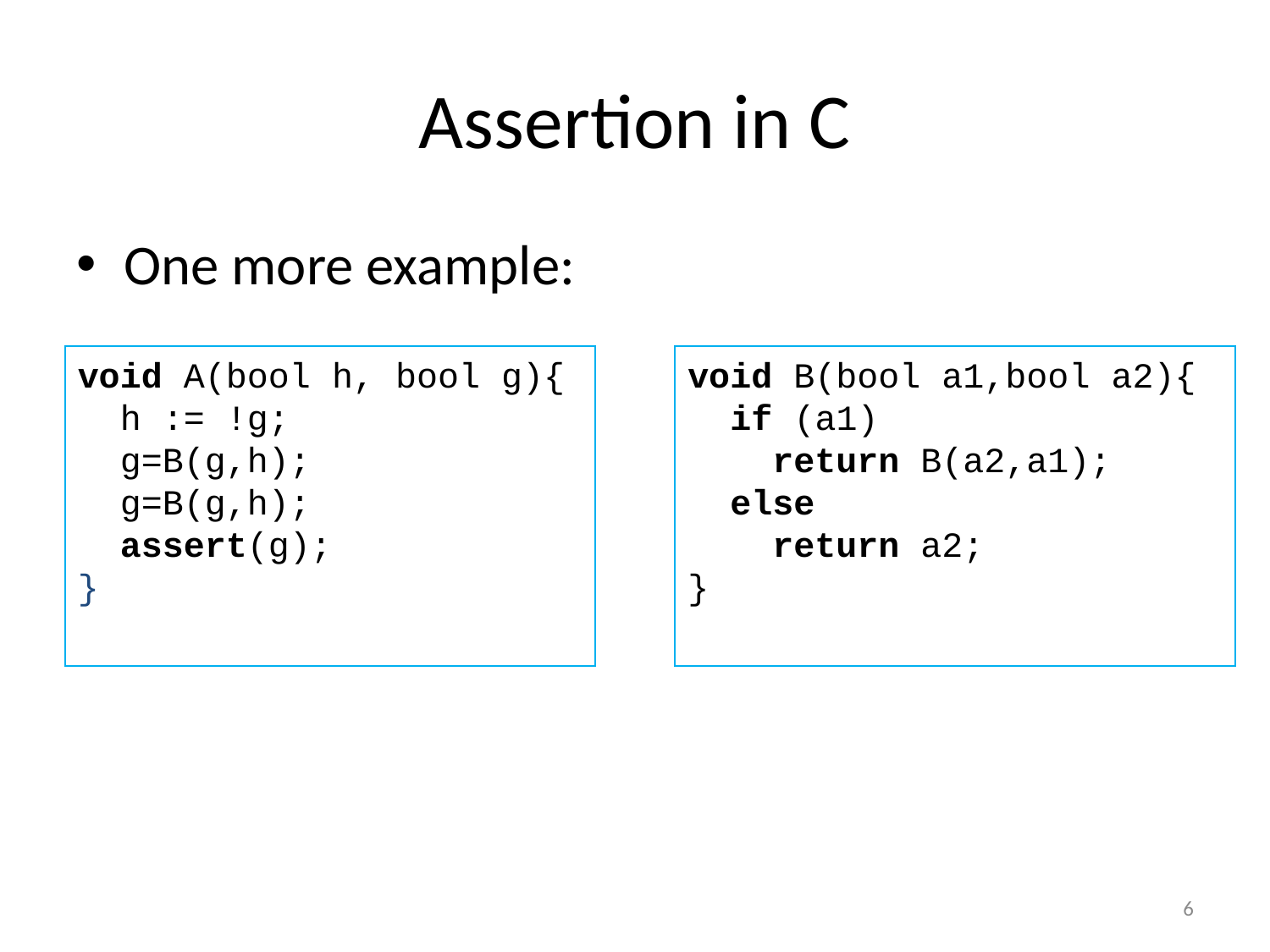

# Assertion in C
One more example:

void A(bool h, bool g){
  h := !g;
  g=B(g,h);
  g=B(g,h);
  assert(g);
}
void B(bool a1,bool a2){
  if (a1)
    return B(a2,a1);
  else
    return a2;
}
6